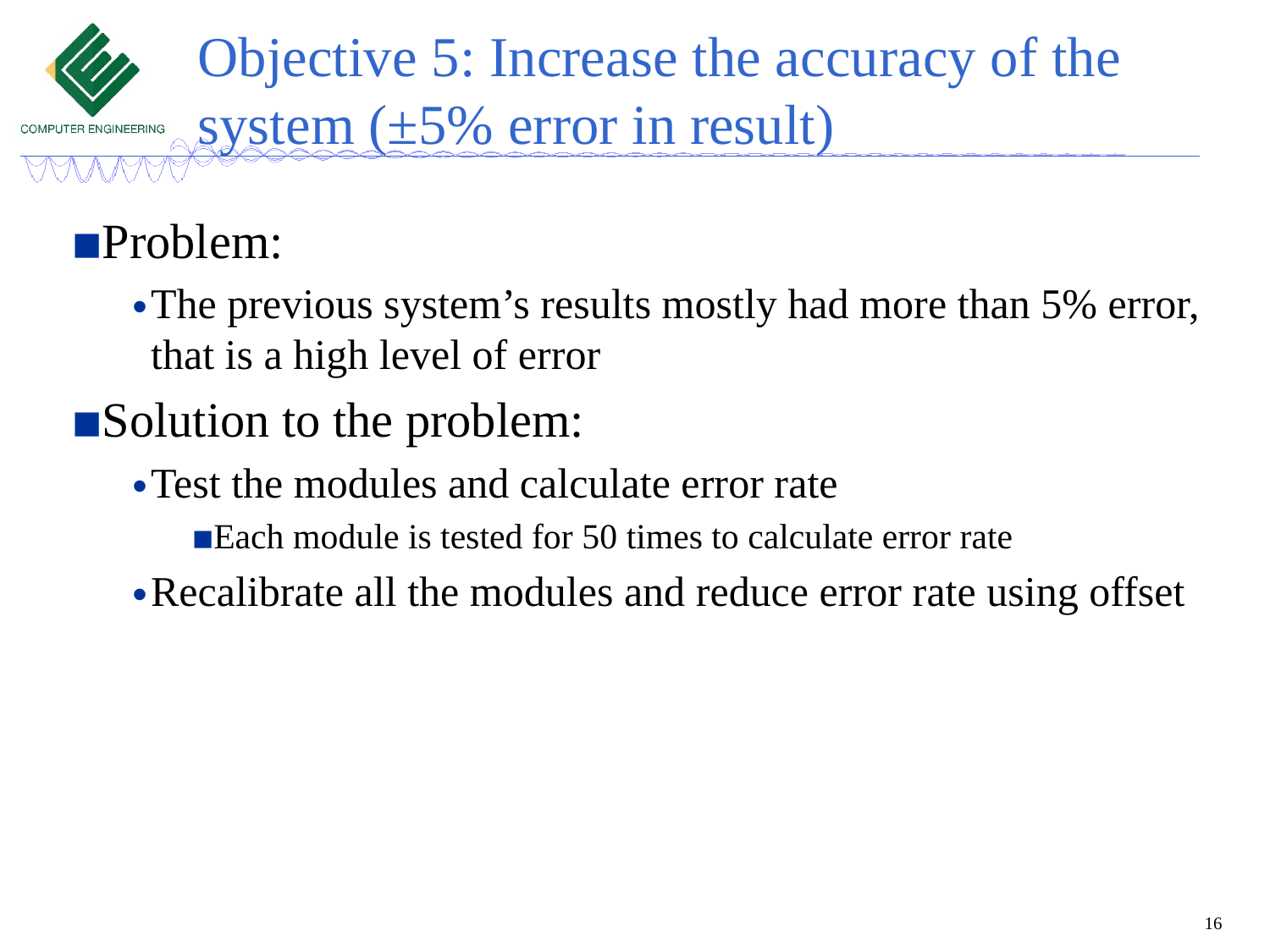

# Objective 5: Increase the accuracy of the system (±5% error in result)
Problem:
The previous system’s results mostly had more than 5% error, that is a high level of error
Solution to the problem:
Test the modules and calculate error rate
Each module is tested for 50 times to calculate error rate
Recalibrate all the modules and reduce error rate using offset

16